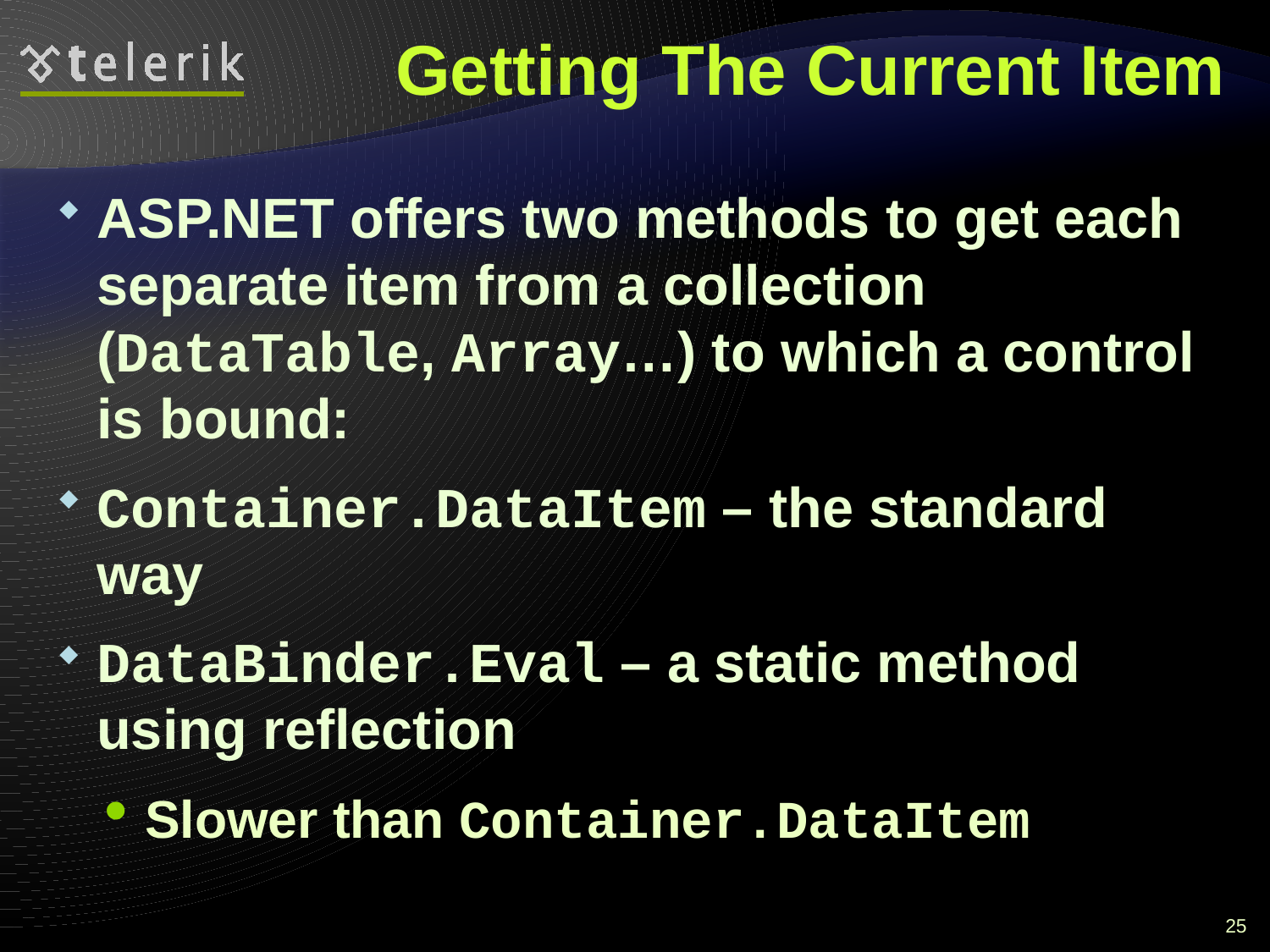

# Getting The Current Item
ASP.NET offers two methods to get each separate item from a collection (DataTable, Array…) to which a control is bound:
Container.DataItem – the standard way
DataBinder.Eval – a static method using reflection
Slower than Container.DataItem
25